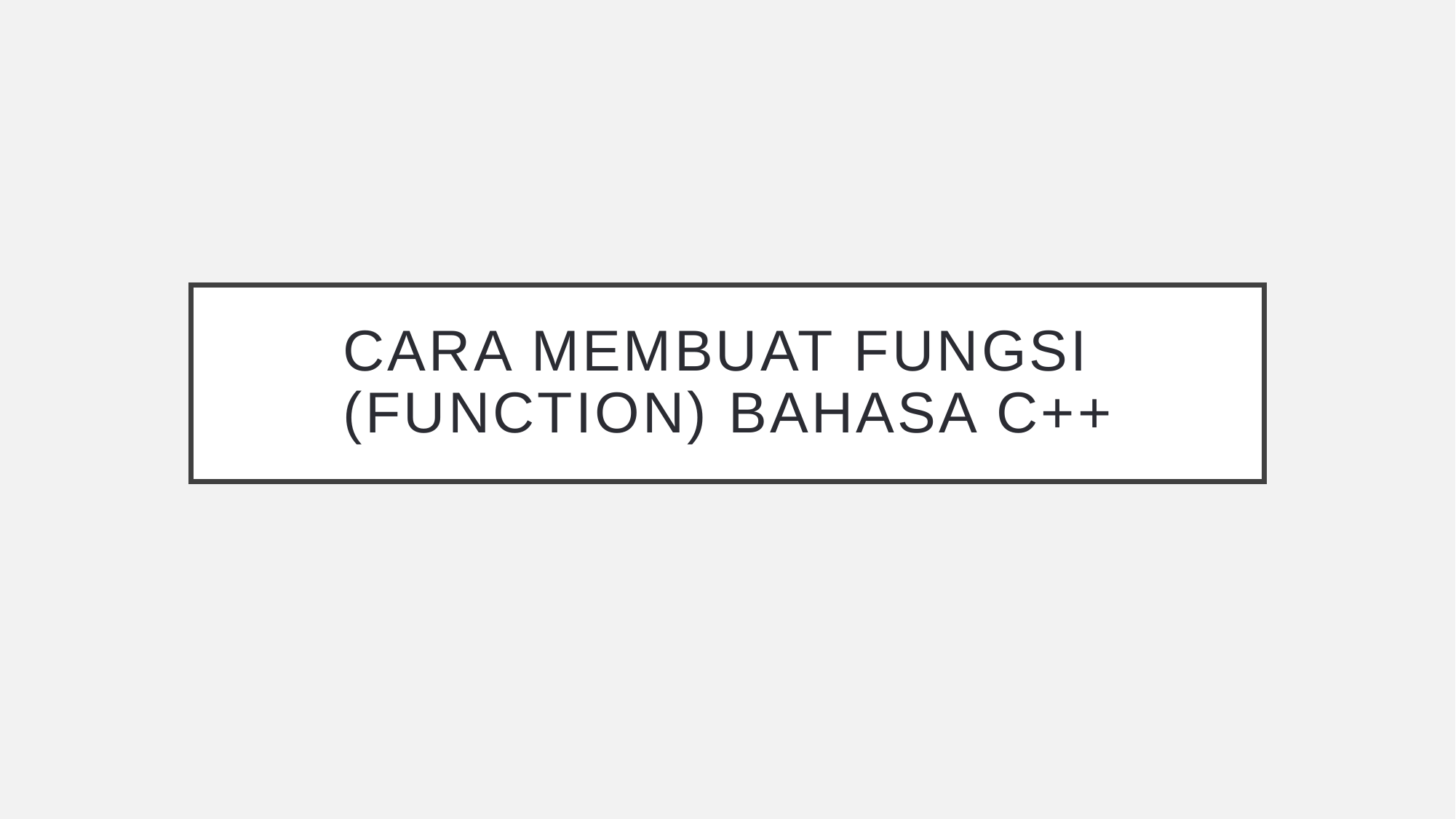

# Cara Membuat Fungsi (Function) Bahasa C++